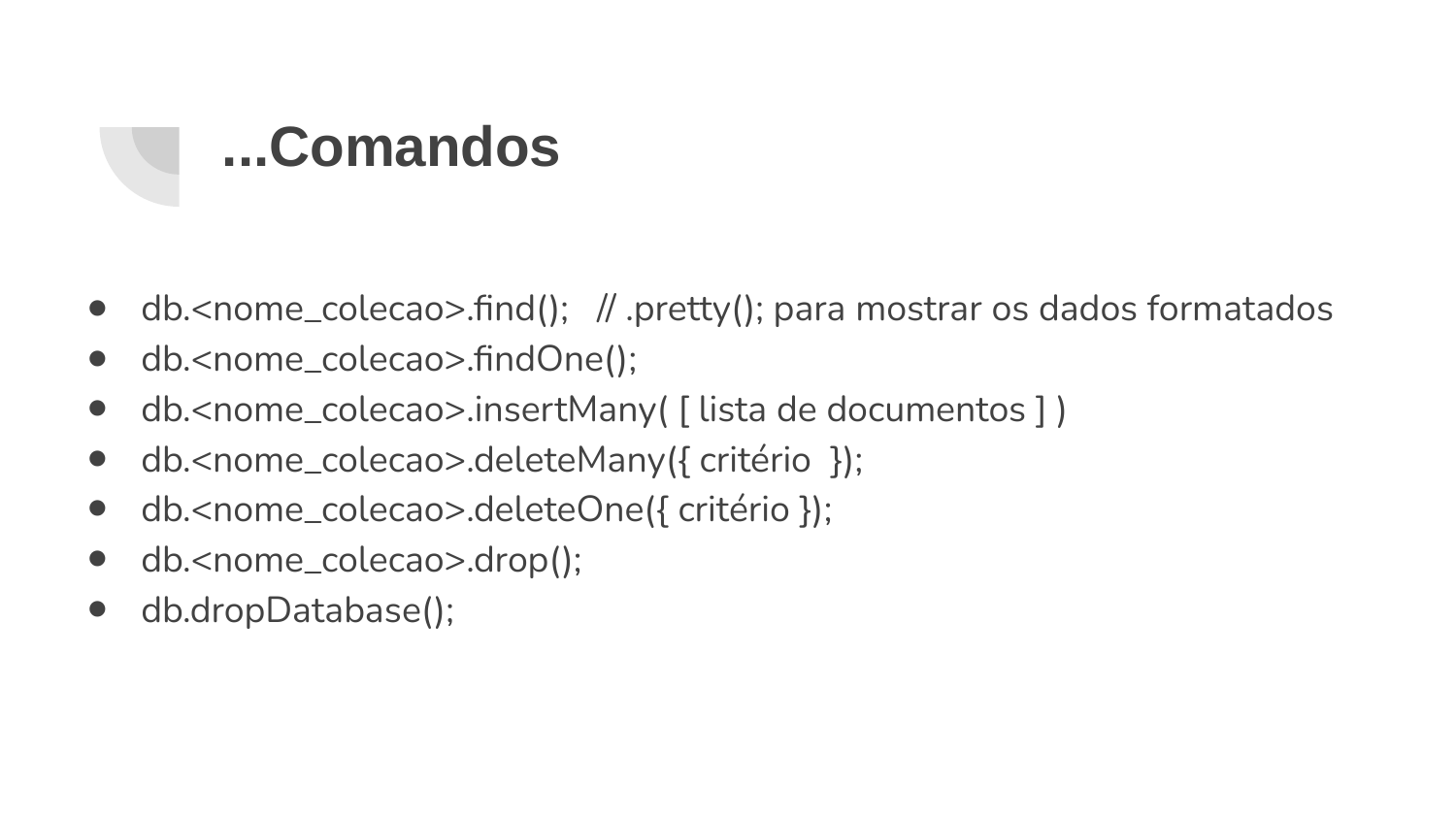

# ...Comandos
db.<nome_colecao>.find();   // .pretty(); para mostrar os dados formatados
db.<nome_colecao>.findOne();
db.<nome_colecao>.insertMany( [ lista de documentos ] )
db.<nome_colecao>.deleteMany({ critério  });
db.<nome_colecao>.deleteOne({ critério });
db.<nome_colecao>.drop();
db.dropDatabase();